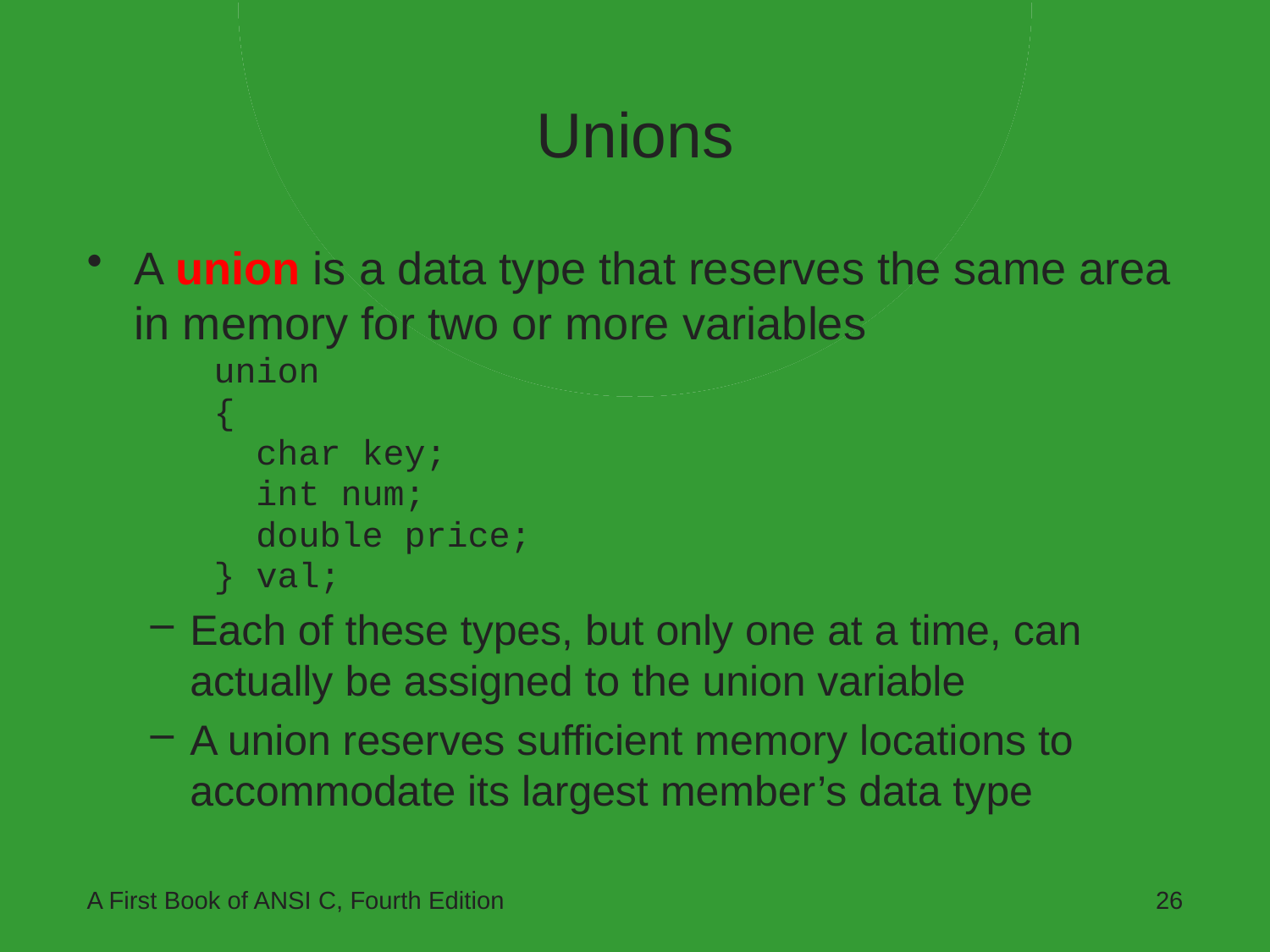

# Unions
A union is a data type that reserves the same area in memory for two or more variables
union
{
  char key;
  int num;
  double price;
} val;
Each of these types, but only one at a time, can actually be assigned to the union variable
A union reserves sufficient memory locations to accommodate its largest member’s data type
A First Book of ANSI C, Fourth Edition
26